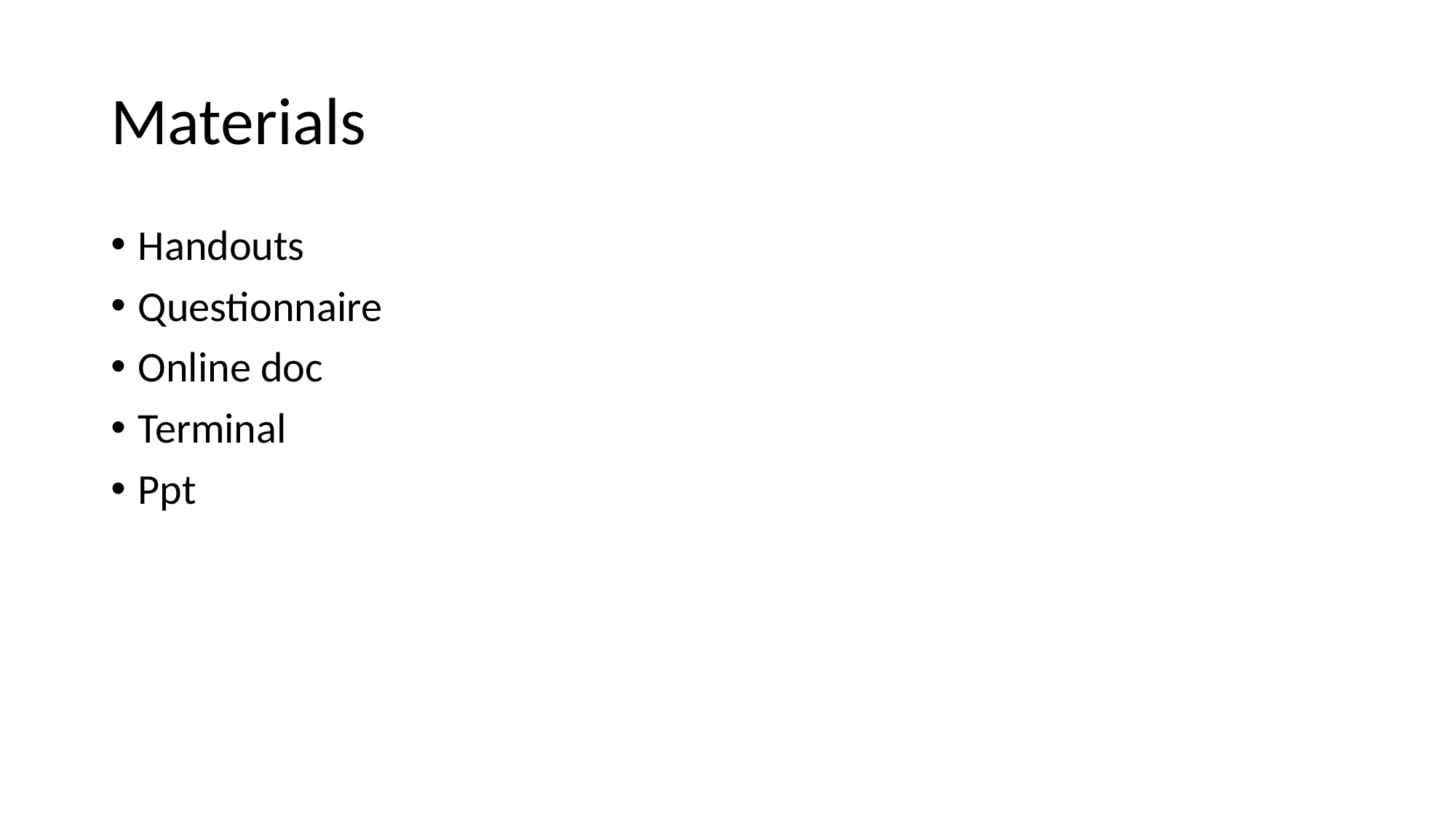

# Materials
Handouts
Questionnaire
Online doc
Terminal
Ppt